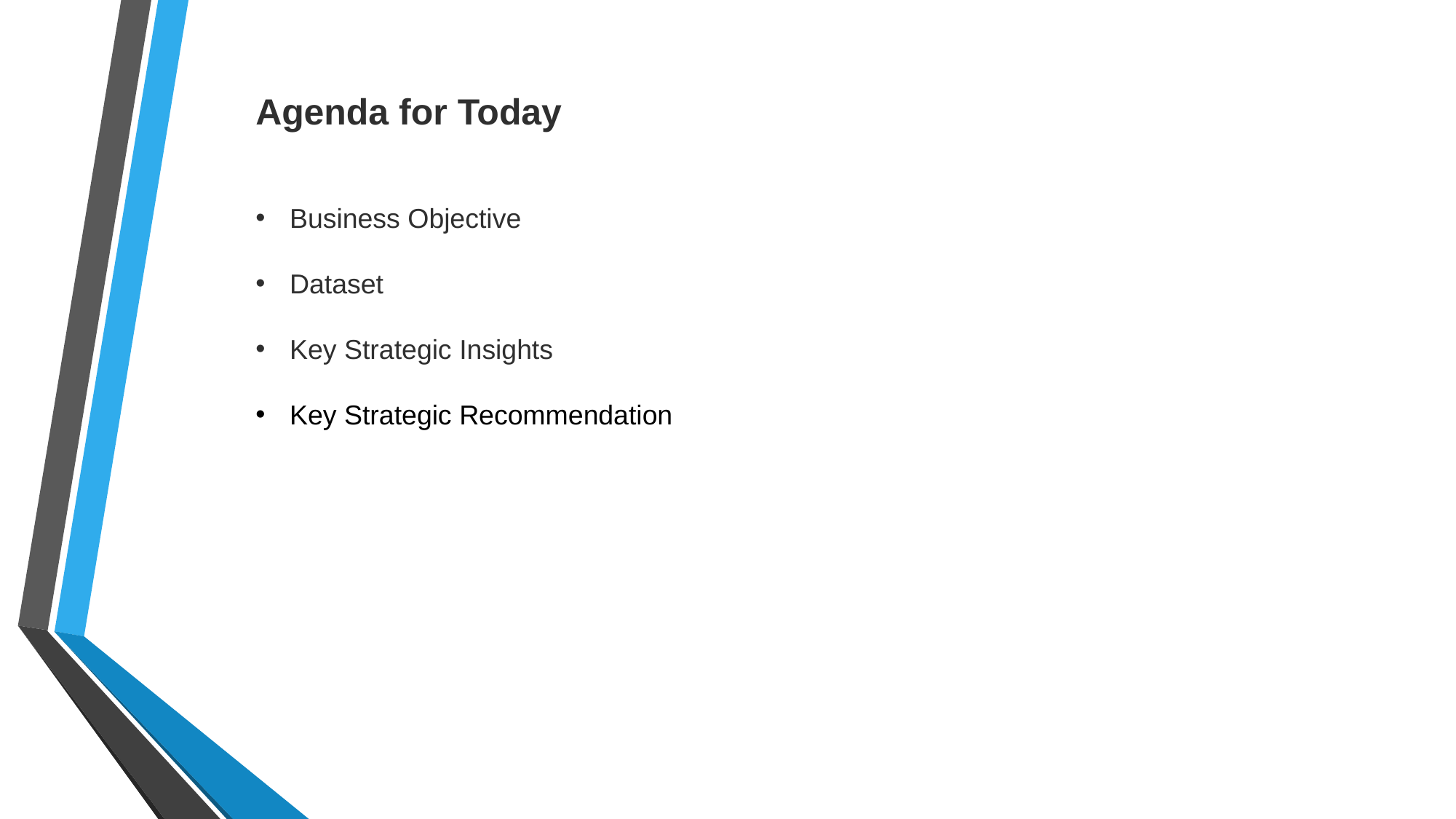

Agenda for Today
Business Objective

Dataset

Key Strategic Insights

Key Strategic Recommendation